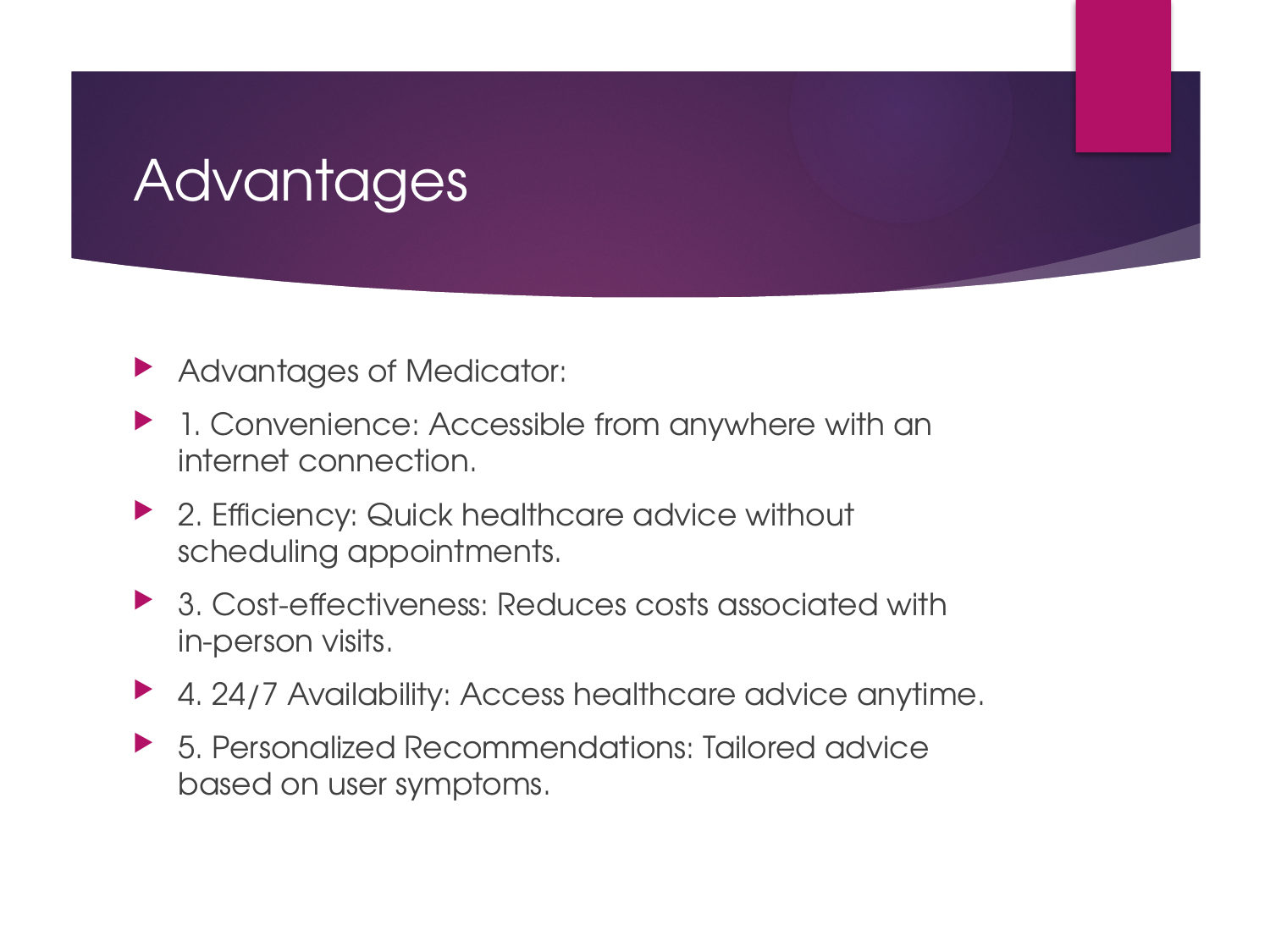

# Advantages
Advantages of Medicator:
1. Convenience: Accessible from anywhere with an internet connection.
2. Efficiency: Quick healthcare advice without scheduling appointments.
3. Cost-effectiveness: Reduces costs associated with in-person visits.
4. 24/7 Availability: Access healthcare advice anytime.
5. Personalized Recommendations: Tailored advice based on user symptoms.